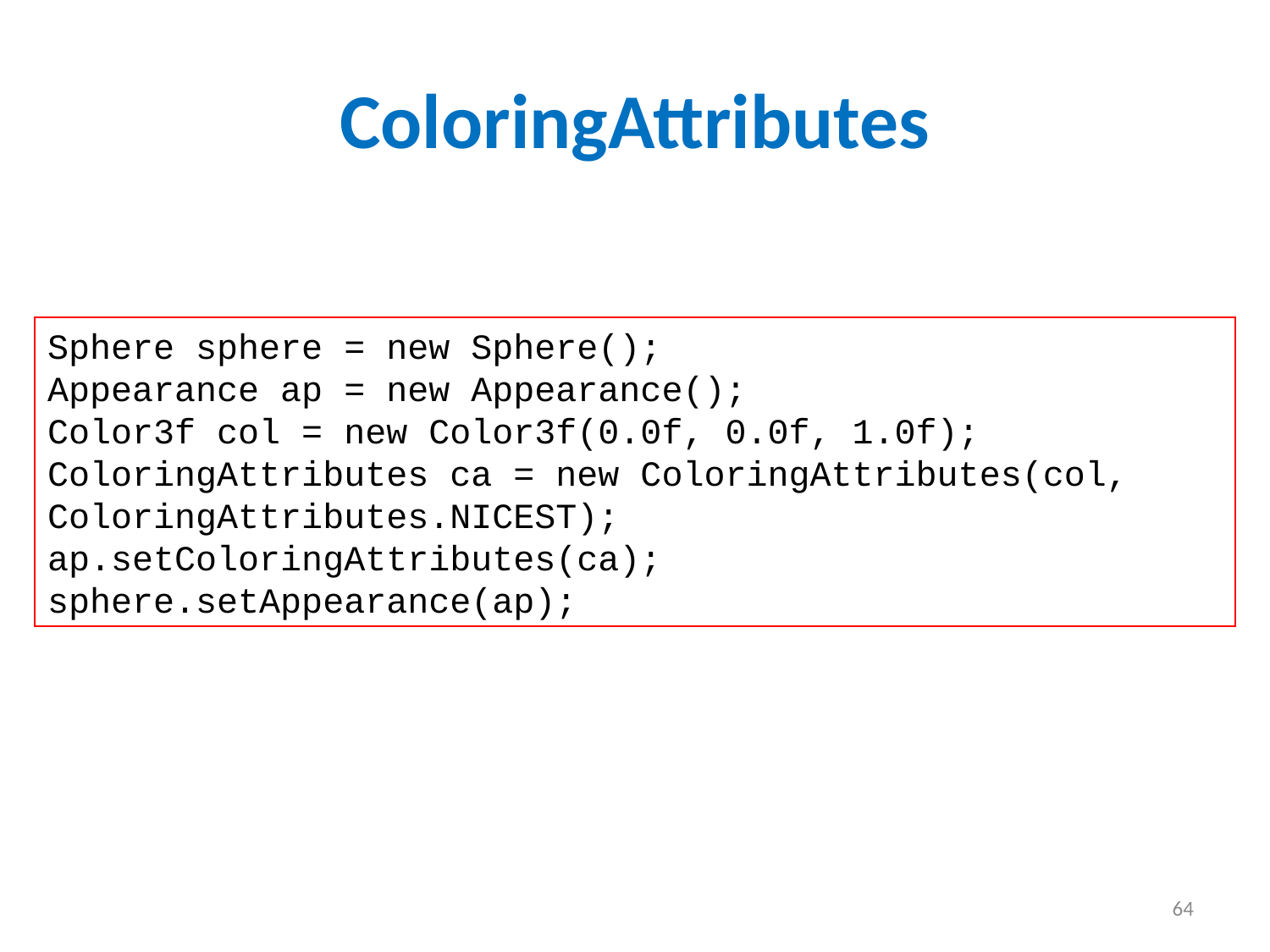

# ColoringAttributes
Sphere sphere = new Sphere();
Appearance ap = new Appearance();
Color3f col = new Color3f(0.0f, 0.0f, 1.0f);
ColoringAttributes ca = new ColoringAttributes(col, ColoringAttributes.NICEST);
ap.setColoringAttributes(ca);
sphere.setAppearance(ap);
64